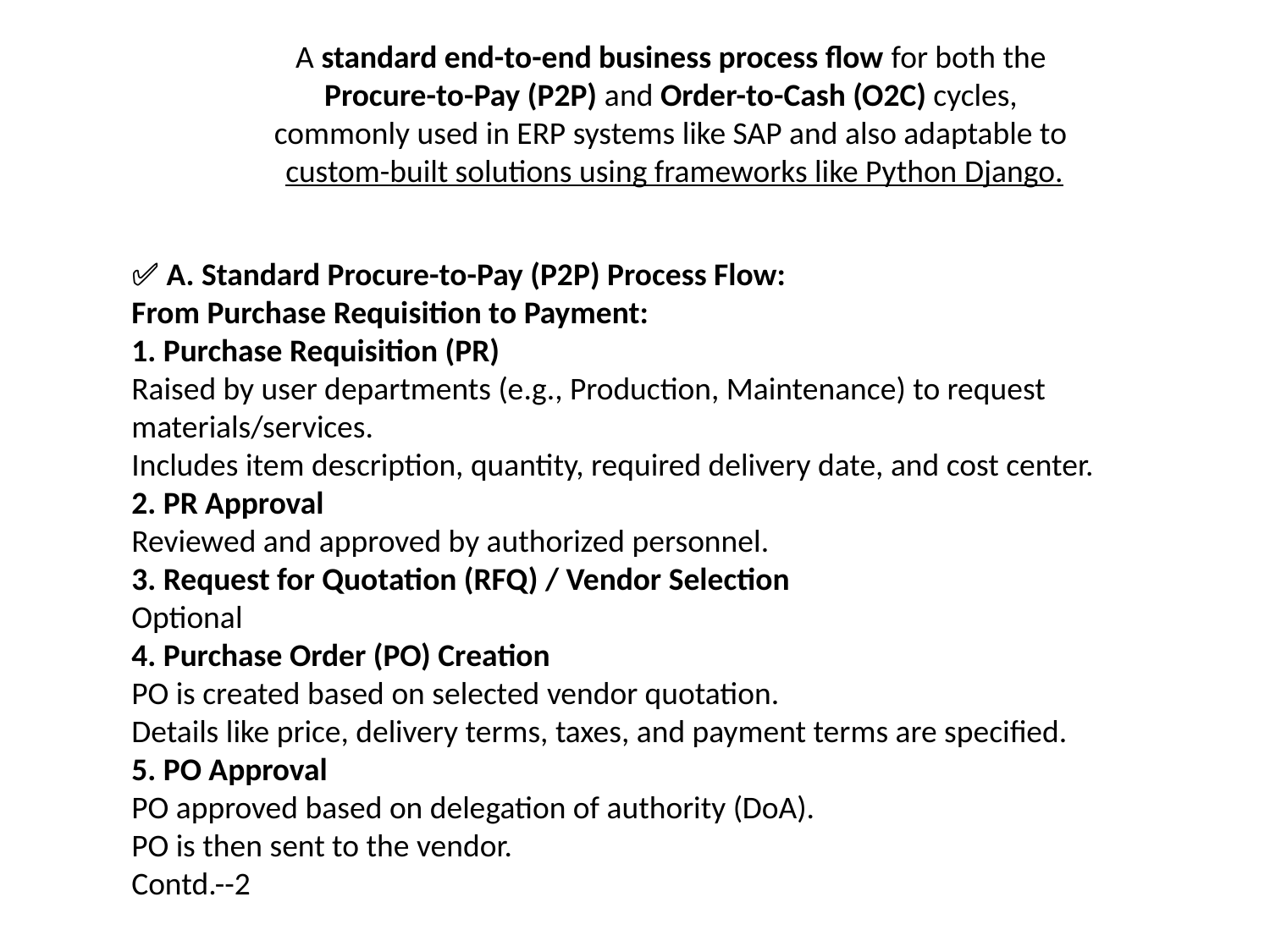

A standard end-to-end business process flow for both the
Procure-to-Pay (P2P) and Order-to-Cash (O2C) cycles,
commonly used in ERP systems like SAP and also adaptable to
custom-built solutions using frameworks like Python Django.
✅ A. Standard Procure-to-Pay (P2P) Process Flow:
From Purchase Requisition to Payment:
1. Purchase Requisition (PR)
Raised by user departments (e.g., Production, Maintenance) to request materials/services.
Includes item description, quantity, required delivery date, and cost center.
2. PR Approval
Reviewed and approved by authorized personnel.
3. Request for Quotation (RFQ) / Vendor Selection
Optional
4. Purchase Order (PO) Creation
PO is created based on selected vendor quotation.
Details like price, delivery terms, taxes, and payment terms are specified.
5. PO Approval
PO approved based on delegation of authority (DoA).
PO is then sent to the vendor.
Contd.--2